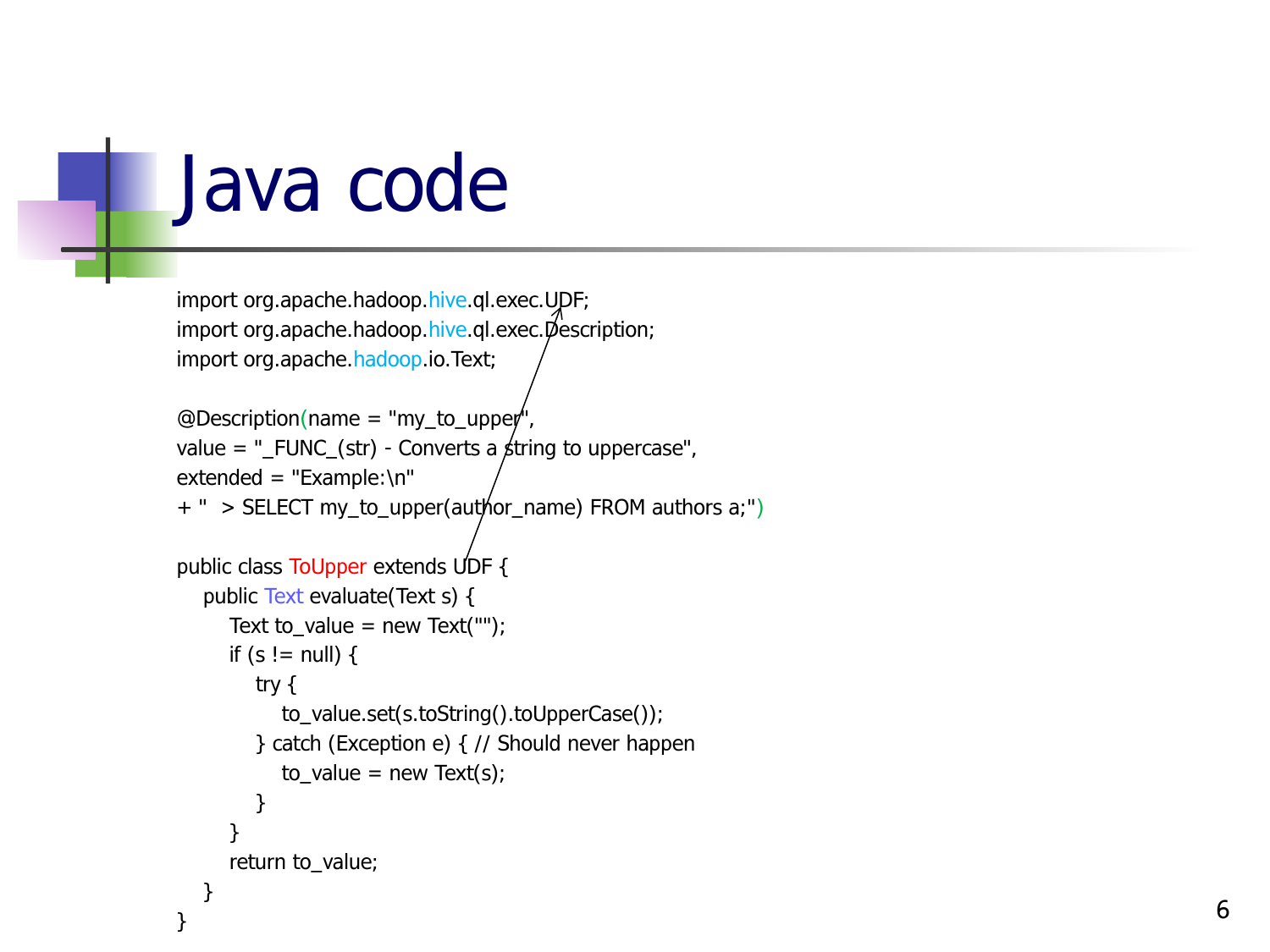

# Java code
import org.apache.hadoop.hive.ql.exec.UDF;
import org.apache.hadoop.hive.ql.exec.Description;
import org.apache.hadoop.io.Text;

@Description(name = "my_to_upper",
value = "_FUNC_(str) - Converts a string to uppercase",
extended = "Example:\n"
+ "  > SELECT my_to_upper(author_name) FROM authors a;")

public class ToUpper extends UDF {
    public Text evaluate(Text s) {
        Text to_value = new Text("");
        if (s != null) {
            try {
                to_value.set(s.toString().toUpperCase());
            } catch (Exception e) { // Should never happen
                to_value = new Text(s);
            }
        }
        return to_value;
    }
}
6